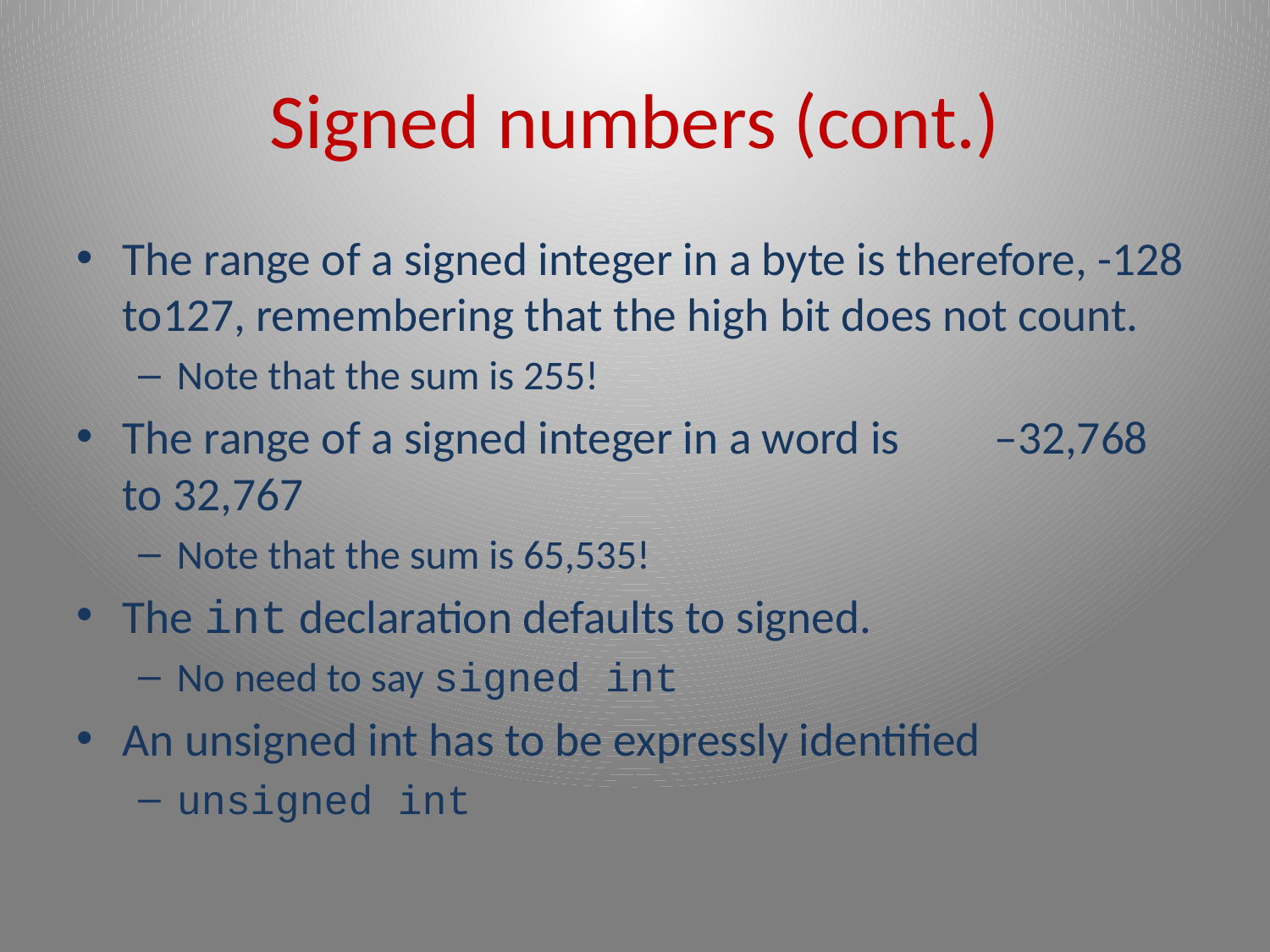

# Signed numbers (cont.)
The range of a signed integer in a byte is therefore, -128 to127, remembering that the high bit does not count.
Note that the sum is 255!
The range of a signed integer in a word is         –32,768 to 32,767
Note that the sum is 65,535!
The int declaration defaults to signed.
No need to say signed int
An unsigned int has to be expressly identified
unsigned int